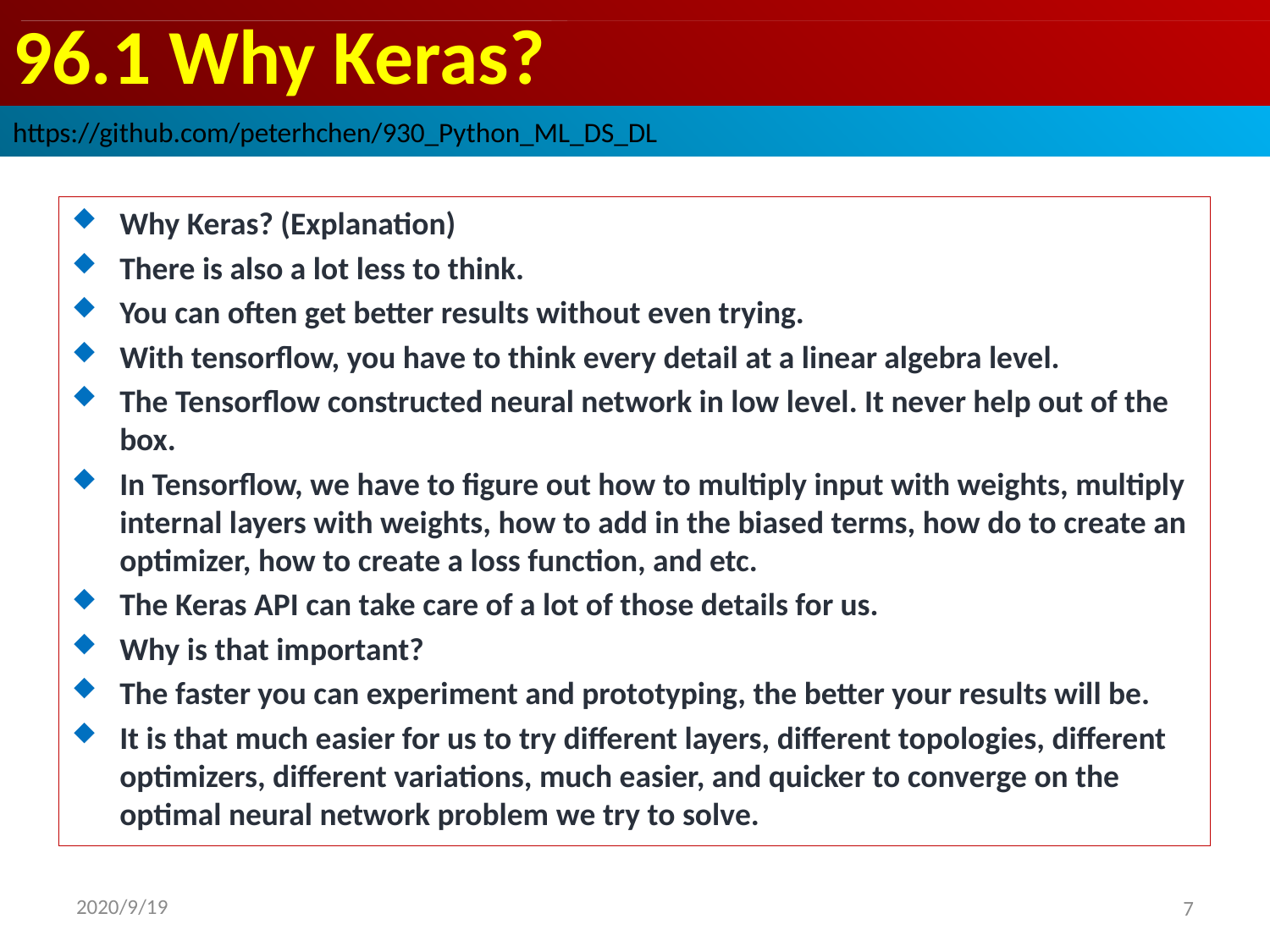

# 96.1 Why Keras?

https://github.com/peterhchen/930_Python_ML_DS_DL
Why Keras? (Explanation)
There is also a lot less to think.
You can often get better results without even trying.
With tensorflow, you have to think every detail at a linear algebra level.
The Tensorflow constructed neural network in low level. It never help out of the box.
In Tensorflow, we have to figure out how to multiply input with weights, multiply internal layers with weights, how to add in the biased terms, how do to create an optimizer, how to create a loss function, and etc.
The Keras API can take care of a lot of those details for us.
Why is that important?
The faster you can experiment and prototyping, the better your results will be.
It is that much easier for us to try different layers, different topologies, different optimizers, different variations, much easier, and quicker to converge on the optimal neural network problem we try to solve.
2020/9/19
7